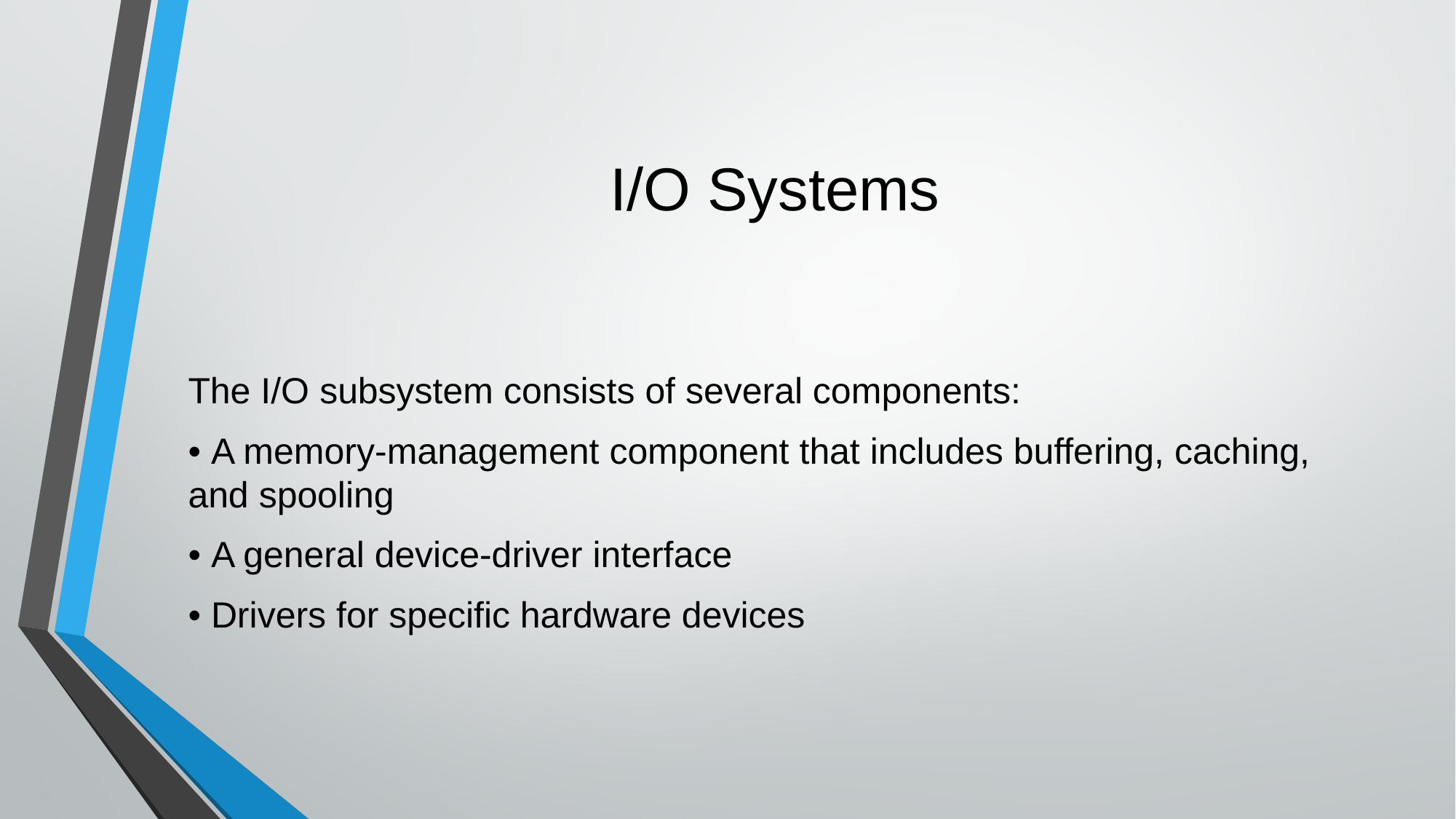

# I/O Systems
The I/O subsystem consists of several components:
• A memory-management component that includes buffering, caching, and spooling
• A general device-driver interface
• Drivers for specific hardware devices